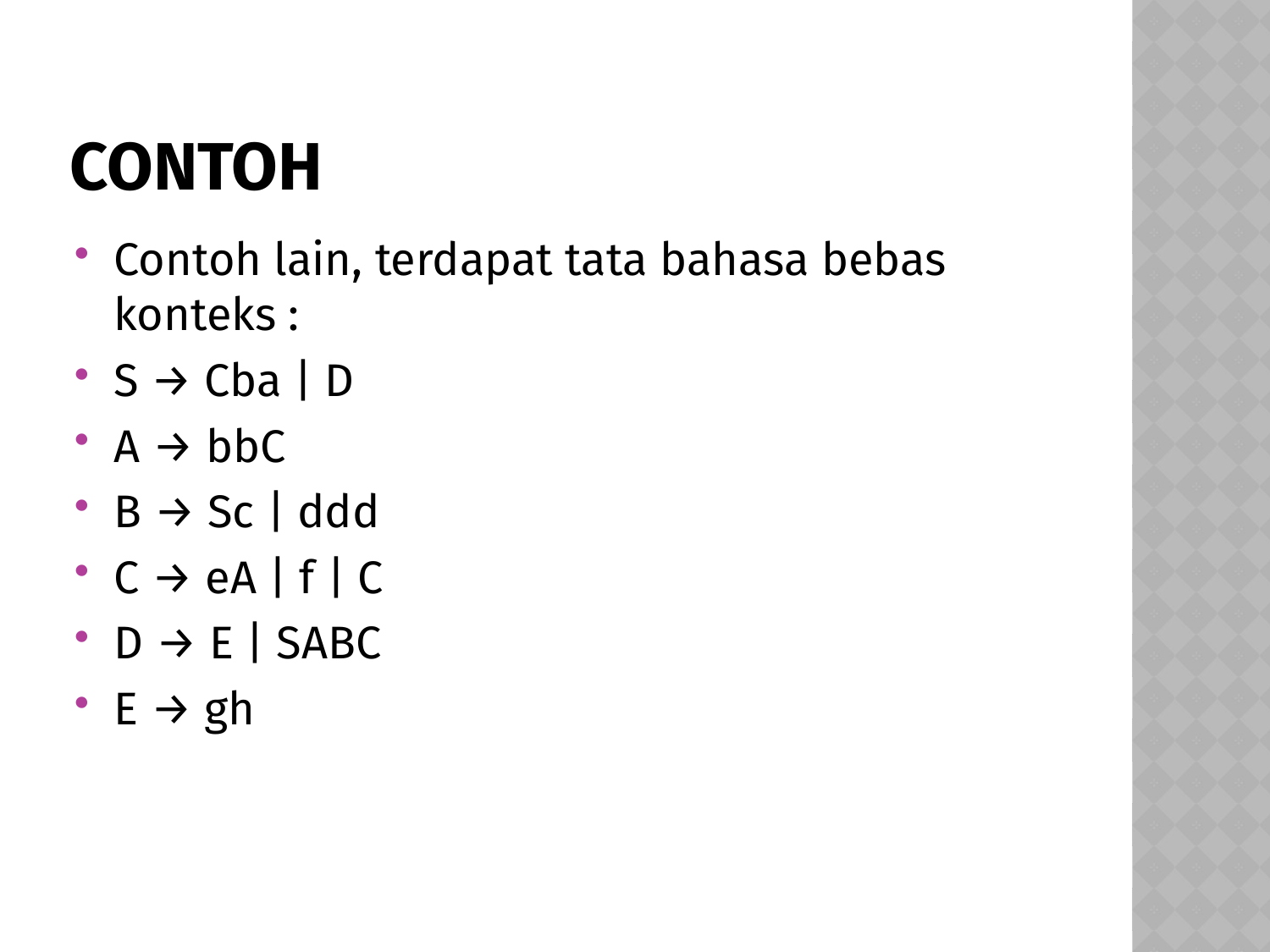

# CONTOH
Contoh lain, terdapat tata bahasa bebas konteks :
S → Cba | D
A → bbC
B → Sc | ddd
C → eA | f | C
D → E | SABC
E → gh